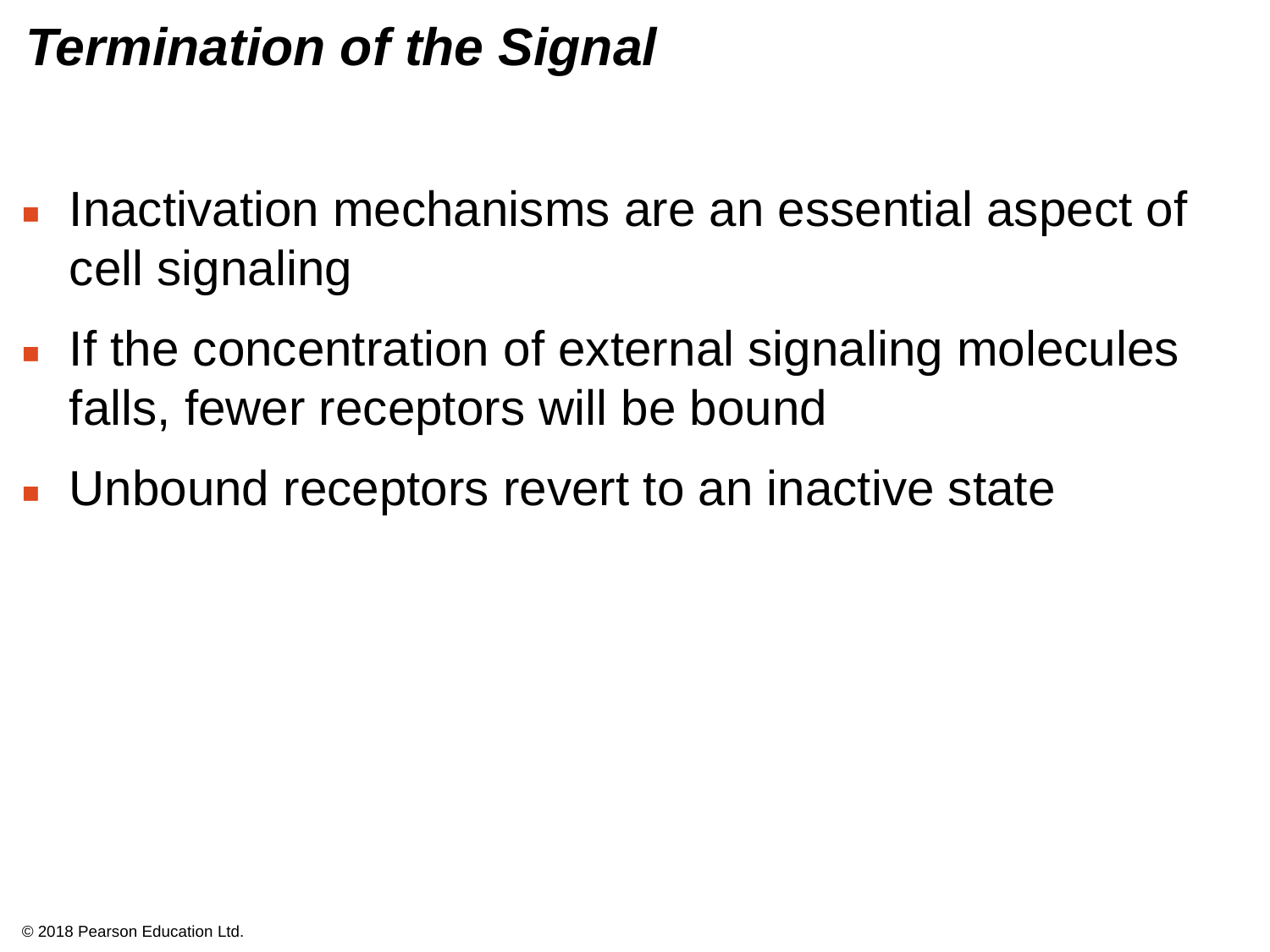

# Termination of the Signal
Inactivation mechanisms are an essential aspect of cell signaling
If the concentration of external signaling molecules falls, fewer receptors will be bound
Unbound receptors revert to an inactive state
© 2018 Pearson Education Ltd.